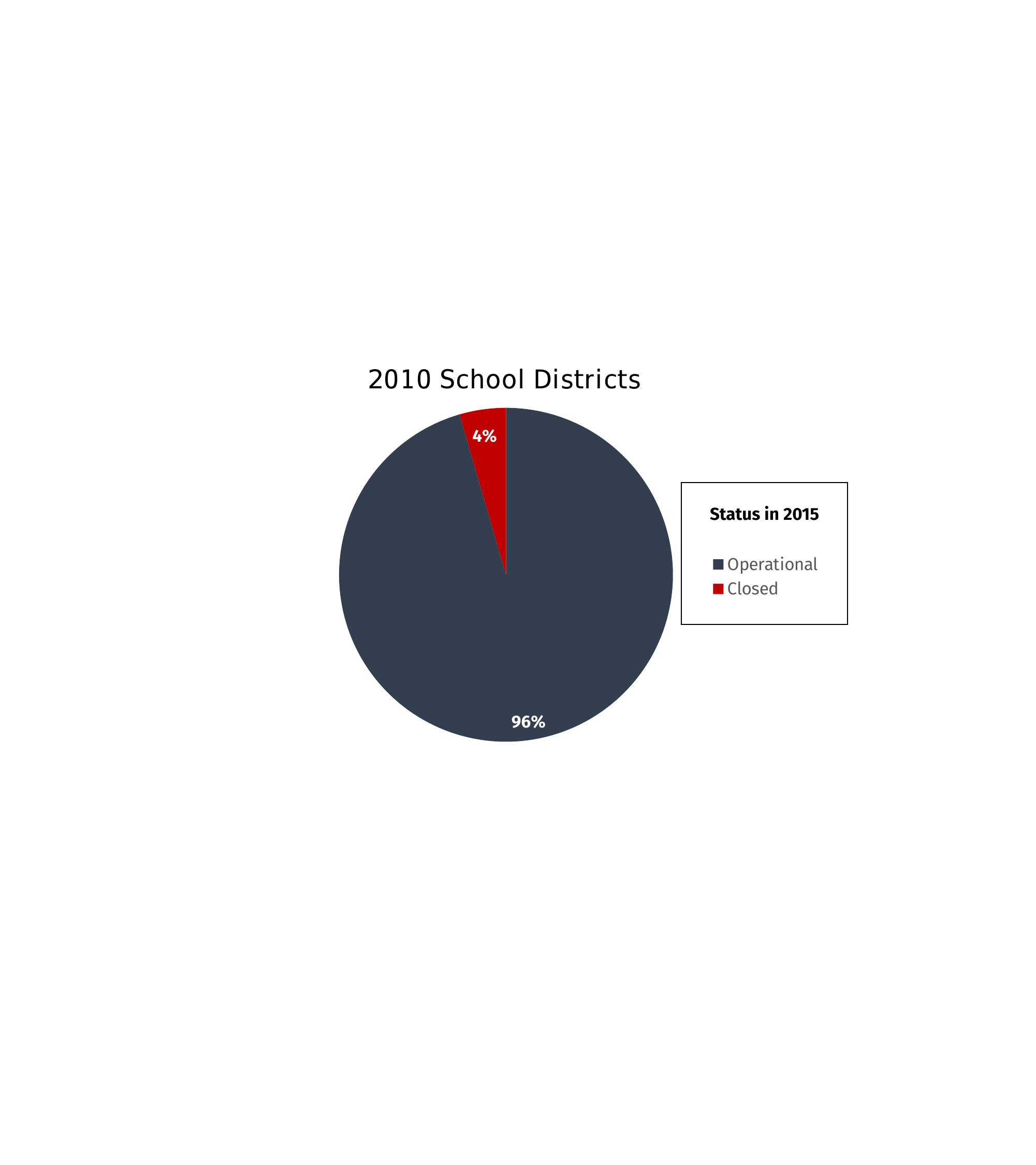

### Chart: 2010 School Districts

| Category | 2015 Status |
|---|---|
| Operational | 17360.0 |
| Closed | 815.0 |
Status in 2015